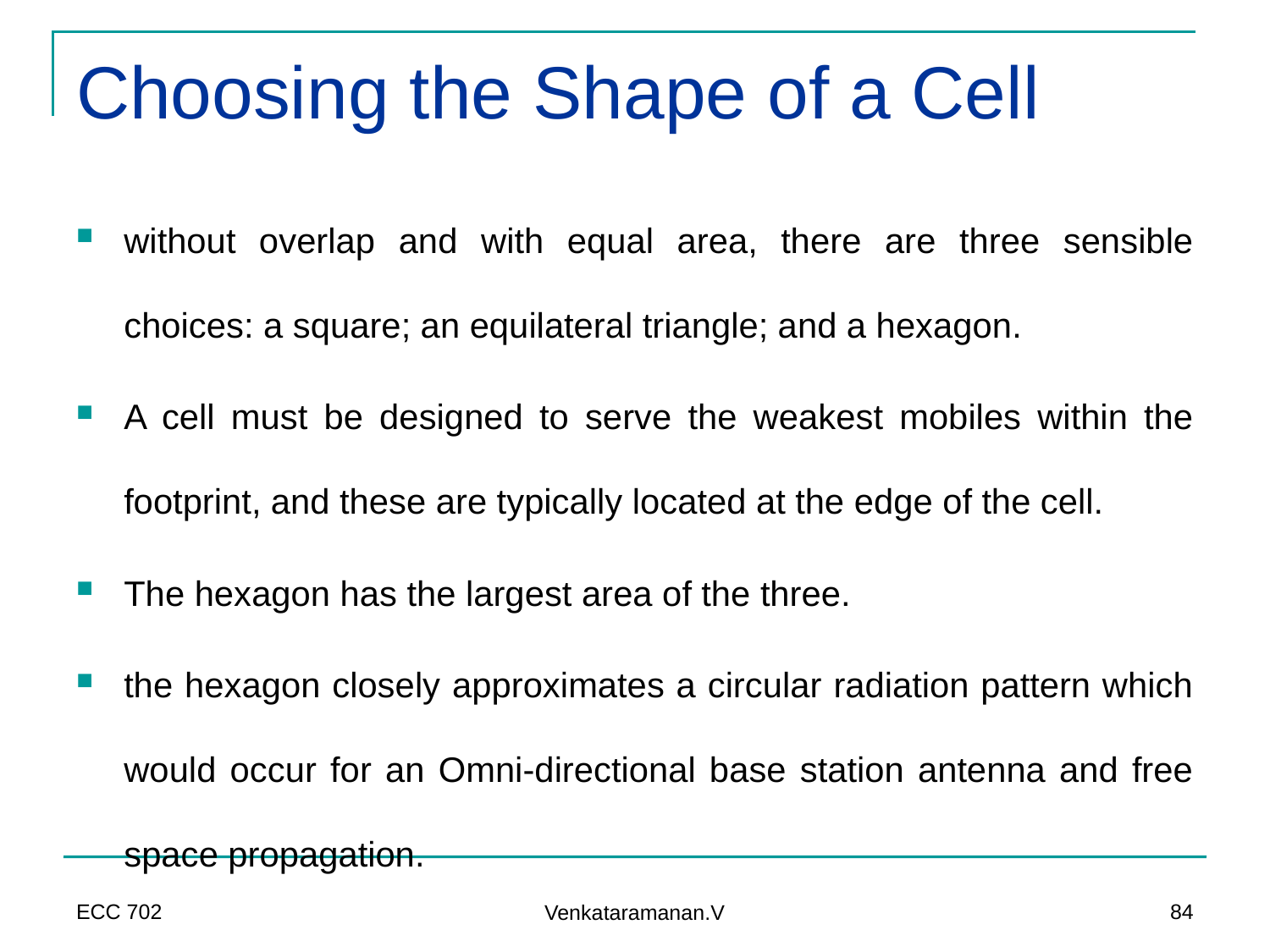

# Choosing the Shape of a Cell
without overlap and with equal area, there are three sensible choices: a square; an equilateral triangle; and a hexagon.
A cell must be designed to serve the weakest mobiles within the footprint, and these are typically located at the edge of the cell.
The hexagon has the largest area of the three.
the hexagon closely approximates a circular radiation pattern which would occur for an Omni-directional base station antenna and free space propagation.
ECC 702
84
Venkataramanan.V